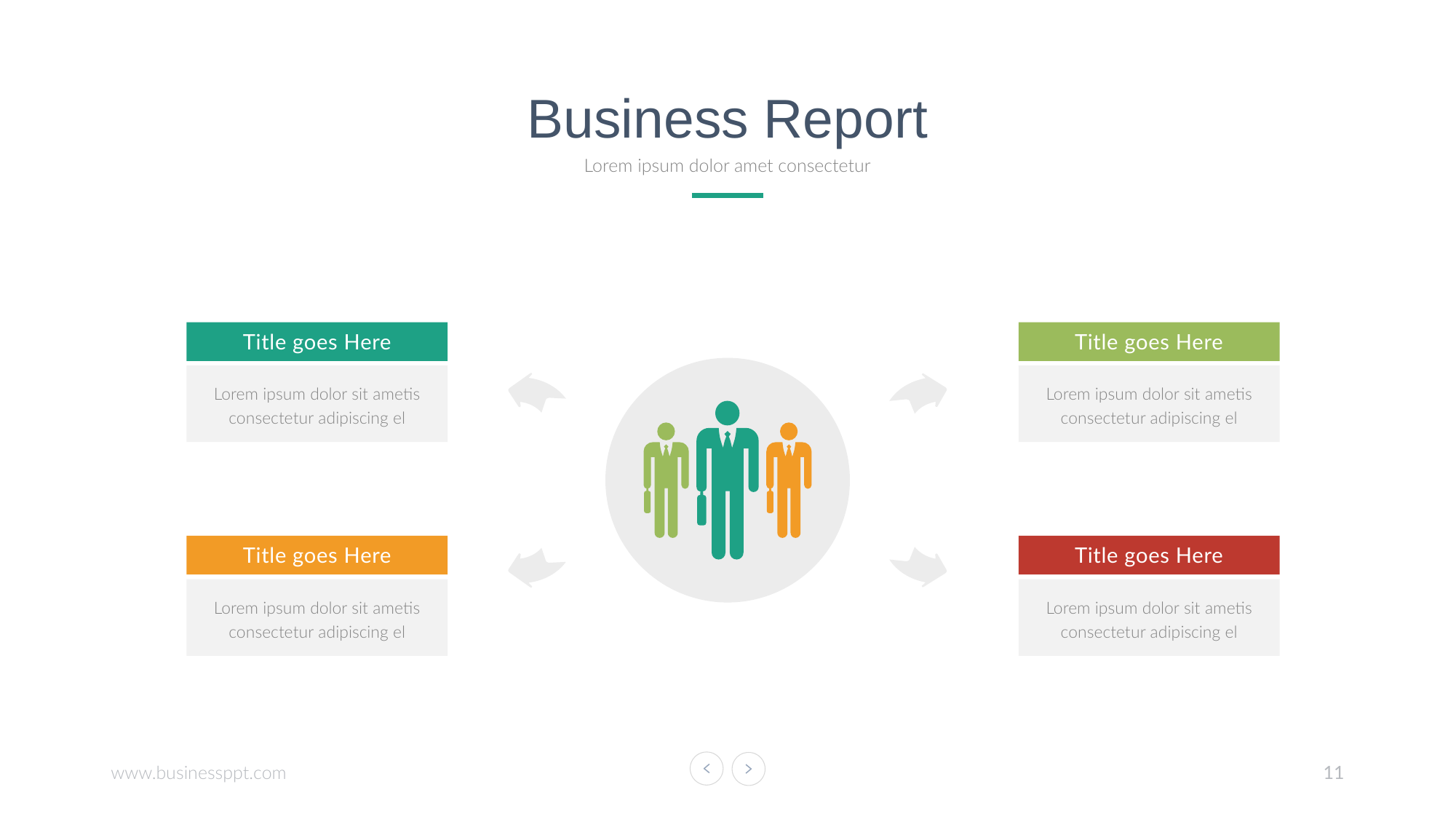

Business Report
Lorem ipsum dolor amet consectetur

Title goes Here
Title goes Here

Lorem ipsum dolor sit ametis consectetur adipiscing el
Lorem ipsum dolor sit ametis consectetur adipiscing el

Title goes Here
Title goes Here

Lorem ipsum dolor sit ametis consectetur adipiscing el
Lorem ipsum dolor sit ametis consectetur adipiscing el
www.businessppt.com
11